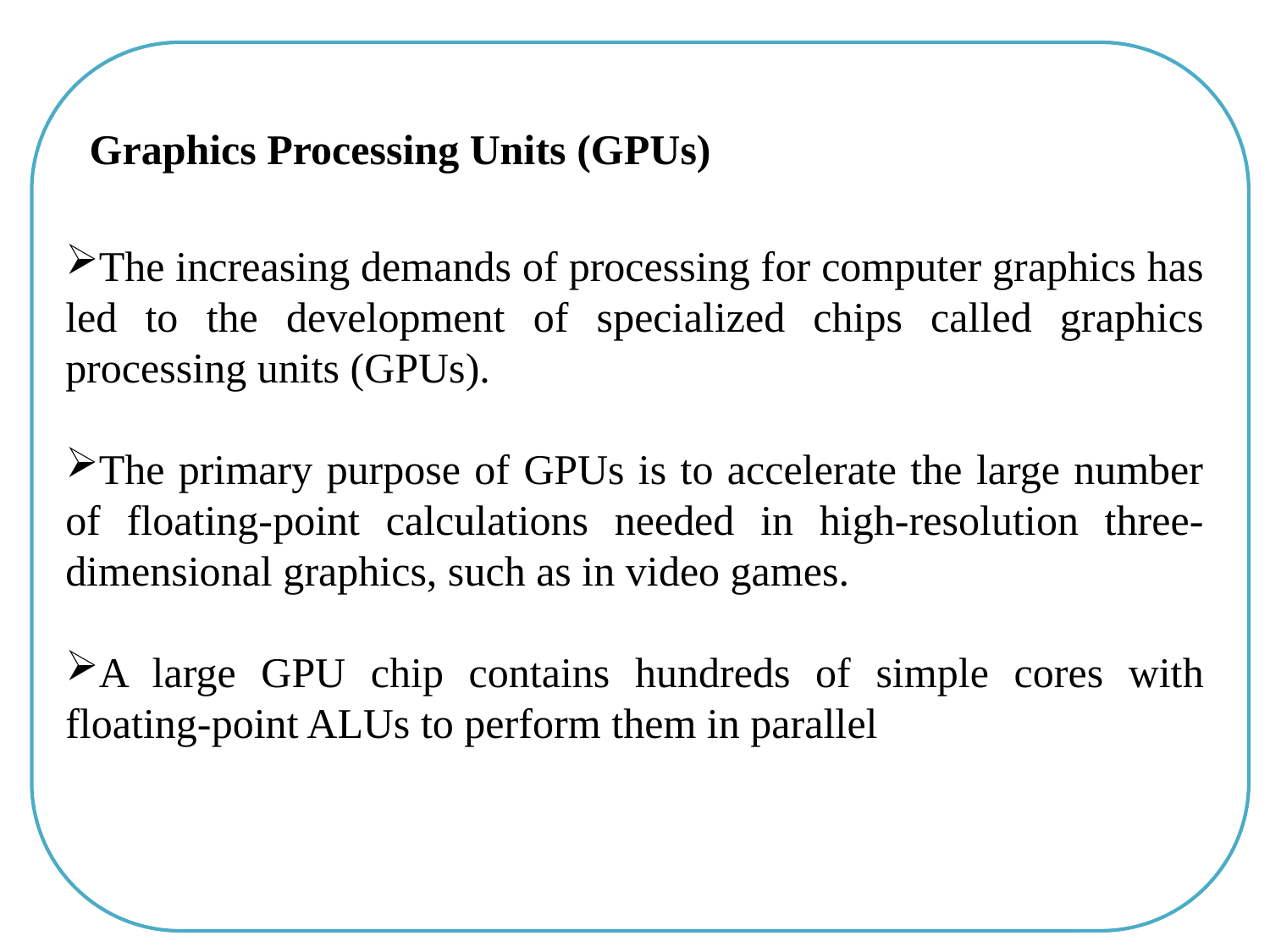

Graphics Processing Units (GPUs)
The increasing demands of processing for computer graphics has led to the development of specialized chips called graphics processing units (GPUs).

The primary purpose of GPUs is to accelerate the large number of floating-point calculations needed in high-resolution three-dimensional graphics, such as in video games.

A large GPU chip contains hundreds of simple cores with floating-point ALUs to perform them in parallel